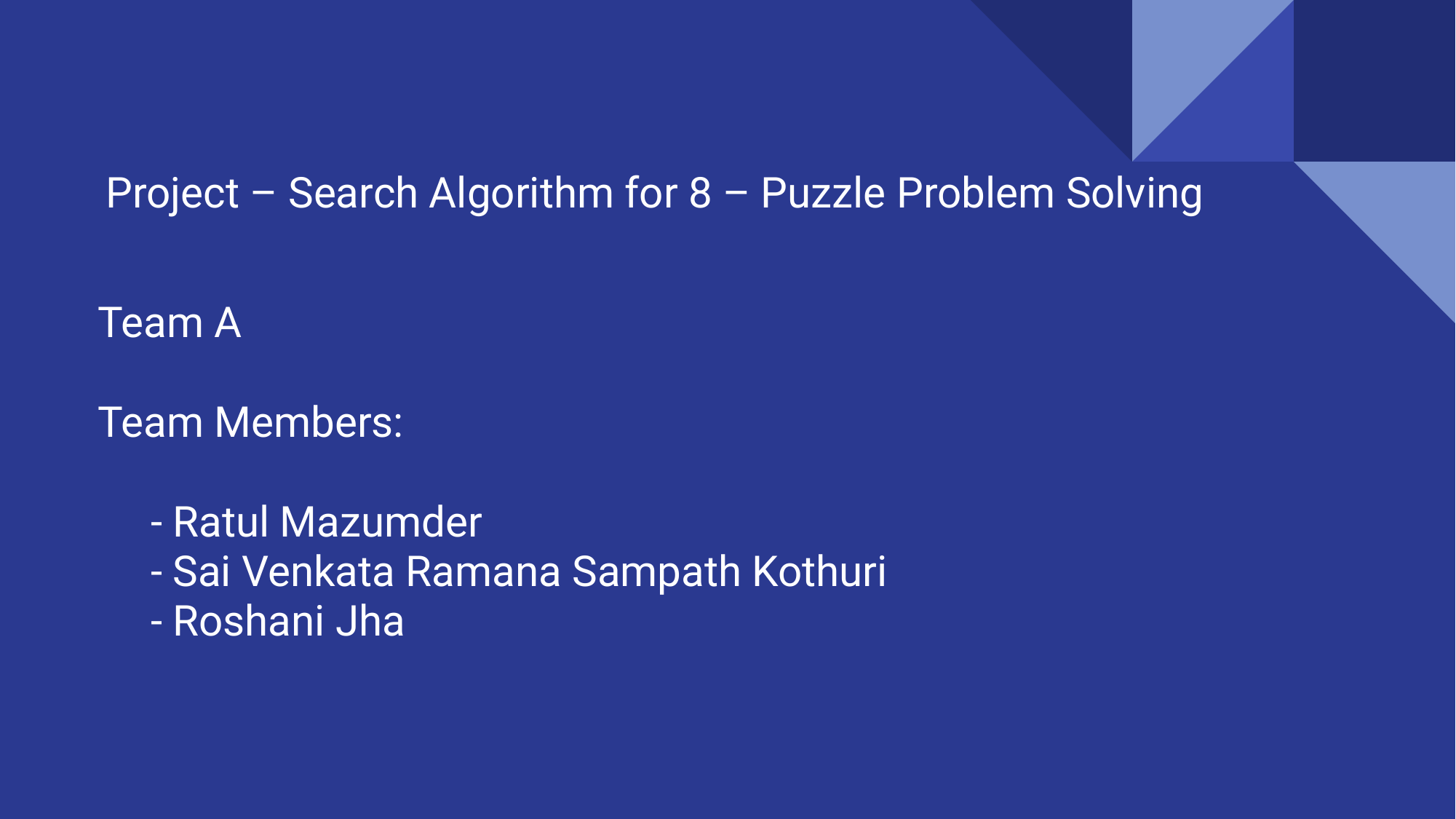

# Project – Search Algorithm for 8 – Puzzle Problem Solving
Team A

Team Members:

     - Ratul Mazumder
     - Sai Venkata Ramana Sampath Kothuri
     - Roshani Jha